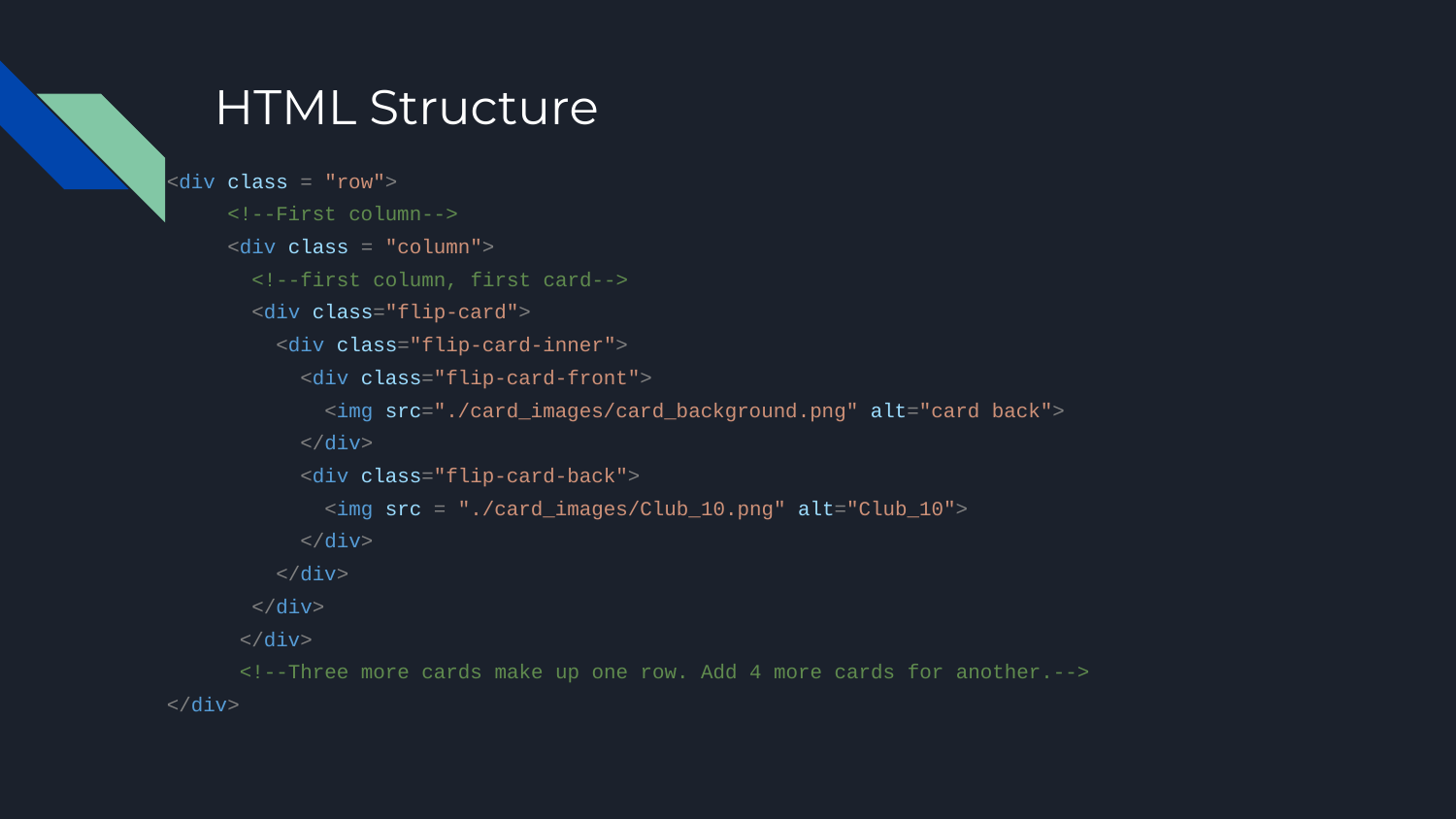

# HTML Structure
<div class = "row">
     <!--First column-->
     <div class = "column">
       <!--first column, first card-->
       <div class="flip-card">
         <div class="flip-card-inner">
           <div class="flip-card-front">
             <img src="./card_images/card_background.png" alt="card back">
           </div>
           <div class="flip-card-back">
             <img src = "./card_images/Club_10.png" alt="Club_10">
           </div>
         </div>
       </div>
      </div>
<!--Three more cards make up one row. Add 4 more cards for another.-->
</div>